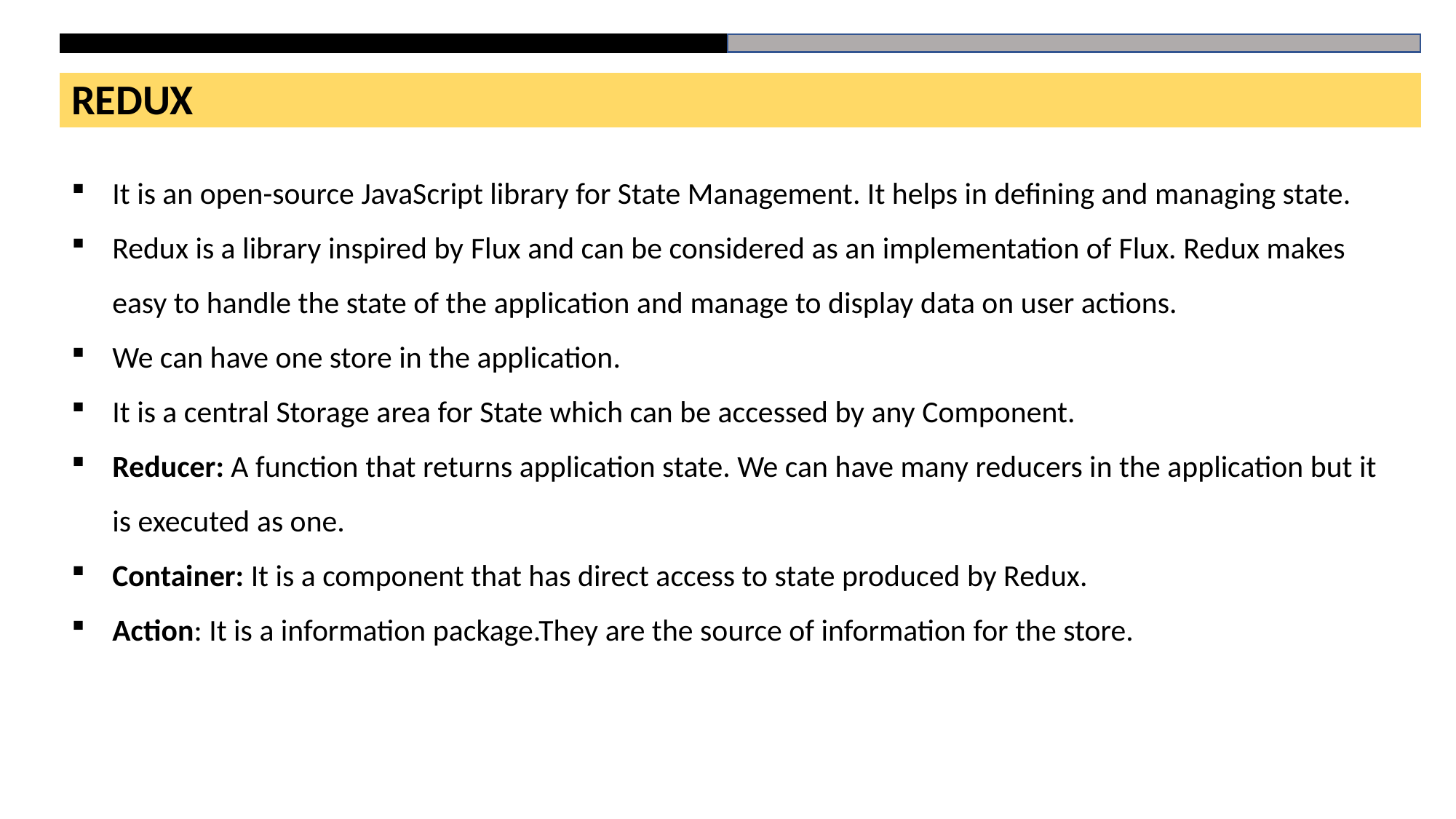

REDUX

It is an open-source JavaScript library for State Management. It helps in defining and managing state.
Redux is a library inspired by Flux and can be considered as an implementation of Flux. Redux makes easy to handle the state of the application and manage to display data on user actions.
We can have one store in the application.
It is a central Storage area for State which can be accessed by any Component.
Reducer: A function that returns application state. We can have many reducers in the application but it is executed as one.
Container: It is a component that has direct access to state produced by Redux.
Action: It is a information package.They are the source of information for the store.